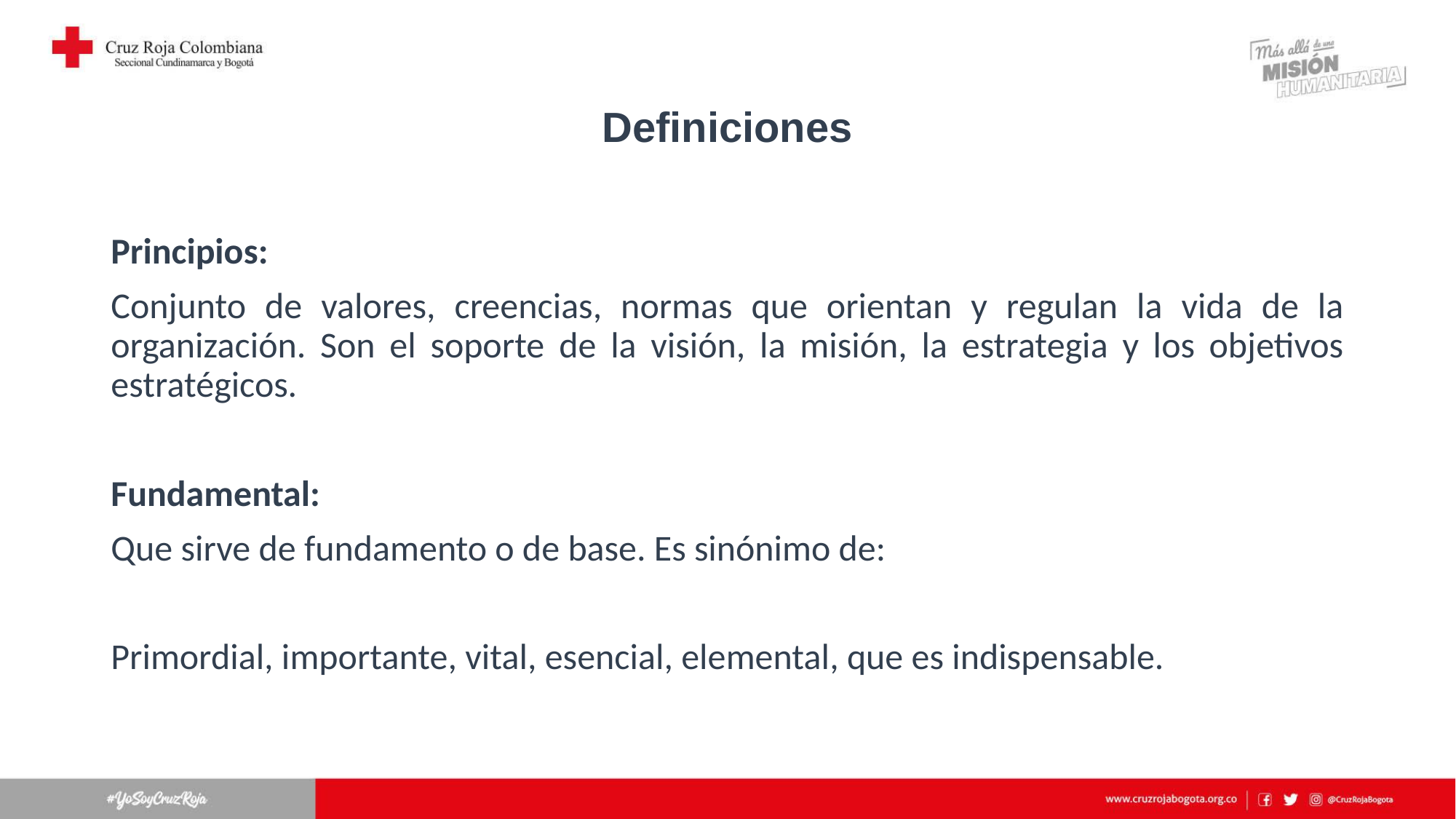

# Definiciones
Principios:
Conjunto de valores, creencias, normas que orientan y regulan la vida de la organización. Son el soporte de la visión, la misión, la estrategia y los objetivos estratégicos.

Fundamental:
Que sirve de fundamento o de base. Es sinónimo de:

Primordial, importante, vital, esencial, elemental, que es indispensable.